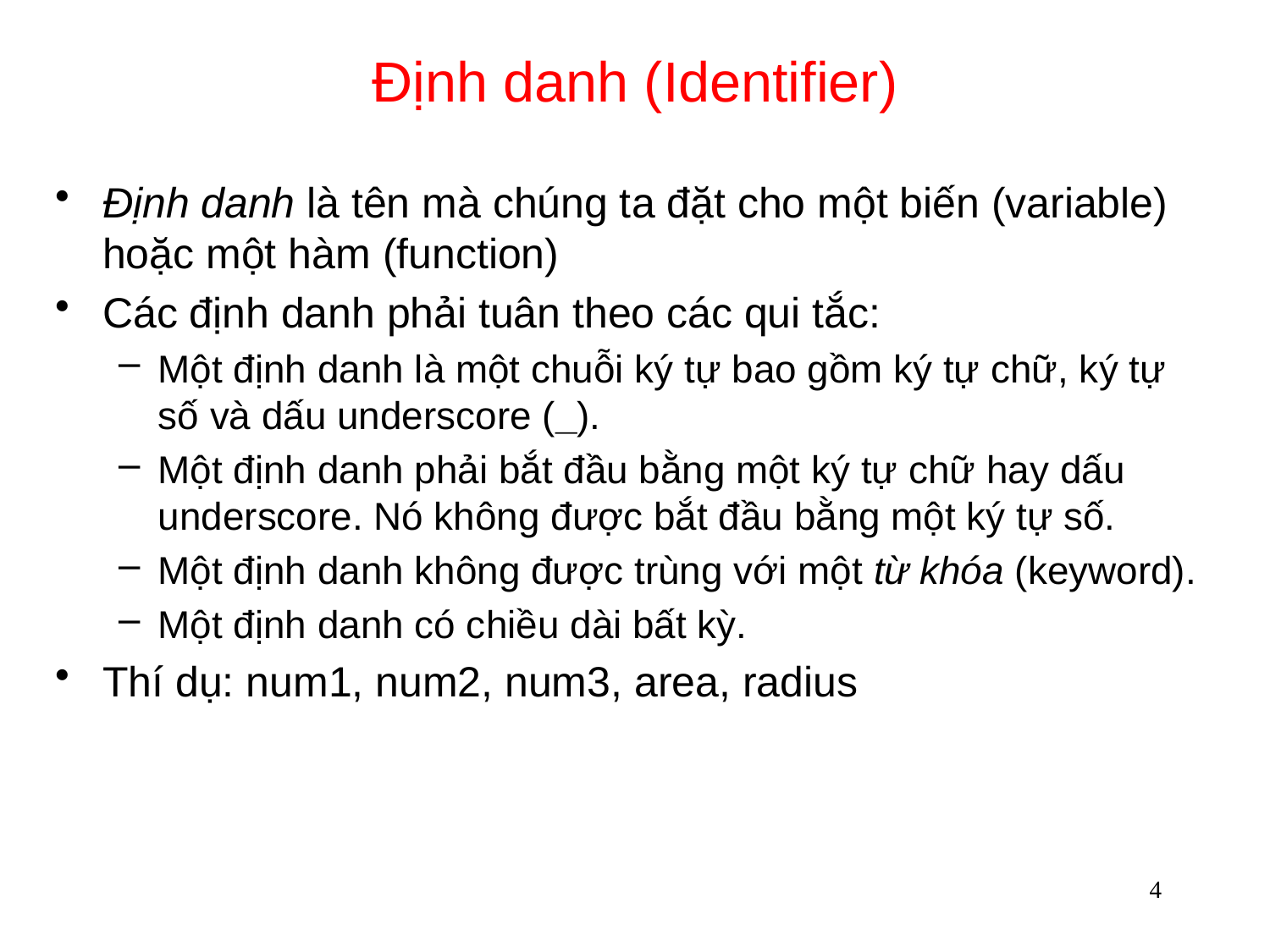

# Định danh (Identifier)
Định danh là tên mà chúng ta đặt cho một biến (variable) hoặc một hàm (function)
Các định danh phải tuân theo các qui tắc:
Một định danh là một chuỗi ký tự bao gồm ký tự chữ, ký tự số và dấu underscore (_).
Một định danh phải bắt đầu bằng một ký tự chữ hay dấu underscore. Nó không được bắt đầu bằng một ký tự số.
Một định danh không được trùng với một từ khóa (keyword).
Một định danh có chiều dài bất kỳ.
Thí dụ: num1, num2, num3, area, radius

4